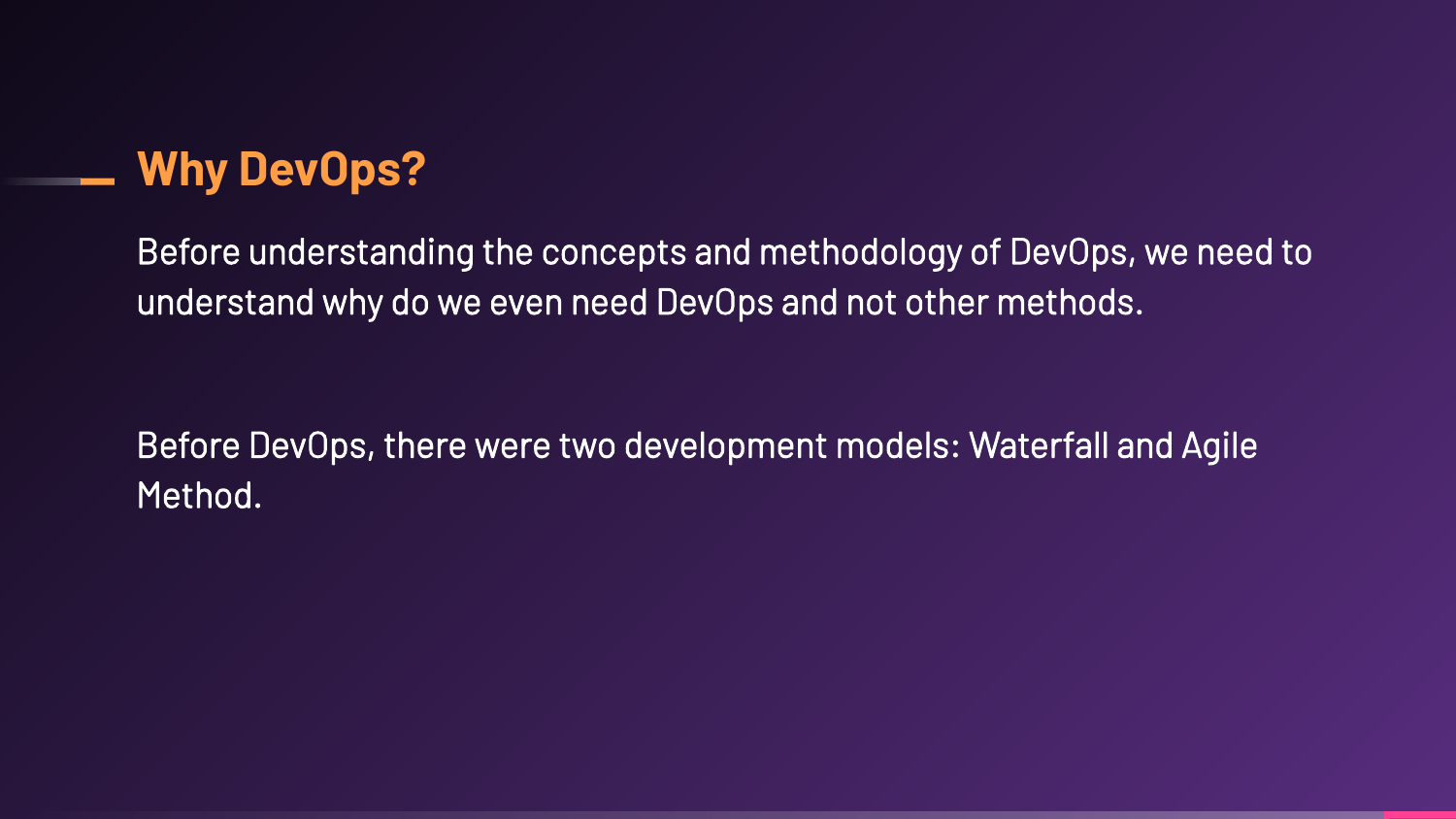

# Why DevOps?
Before understanding the concepts and methodology of DevOps, we need to understand why do we even need DevOps and not other methods.

Before DevOps, there were two development models: Waterfall and Agile Method.
8